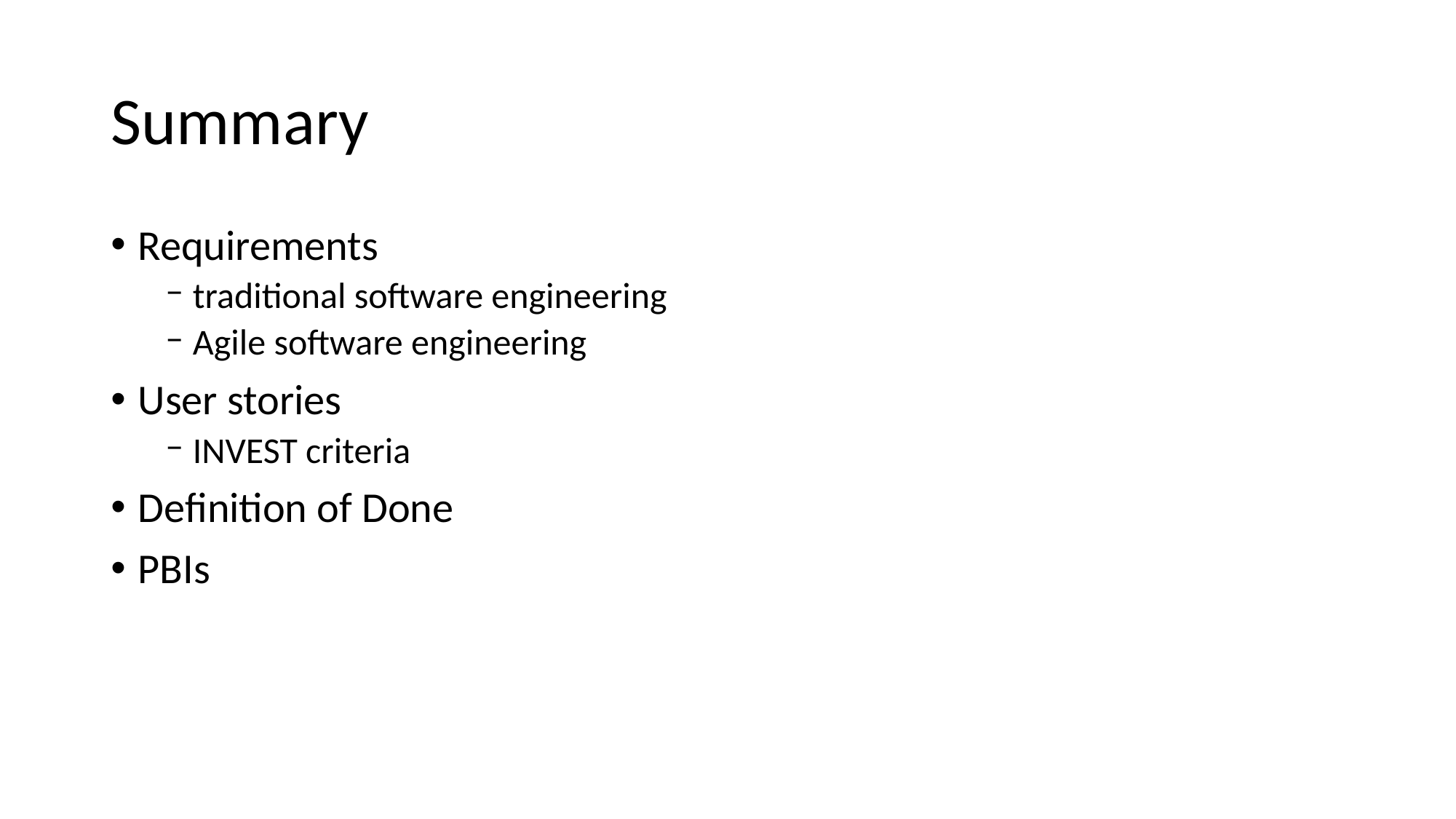

# Summary
Requirements
traditional software engineering
Agile software engineering
User stories
INVEST criteria
Definition of Done
PBIs